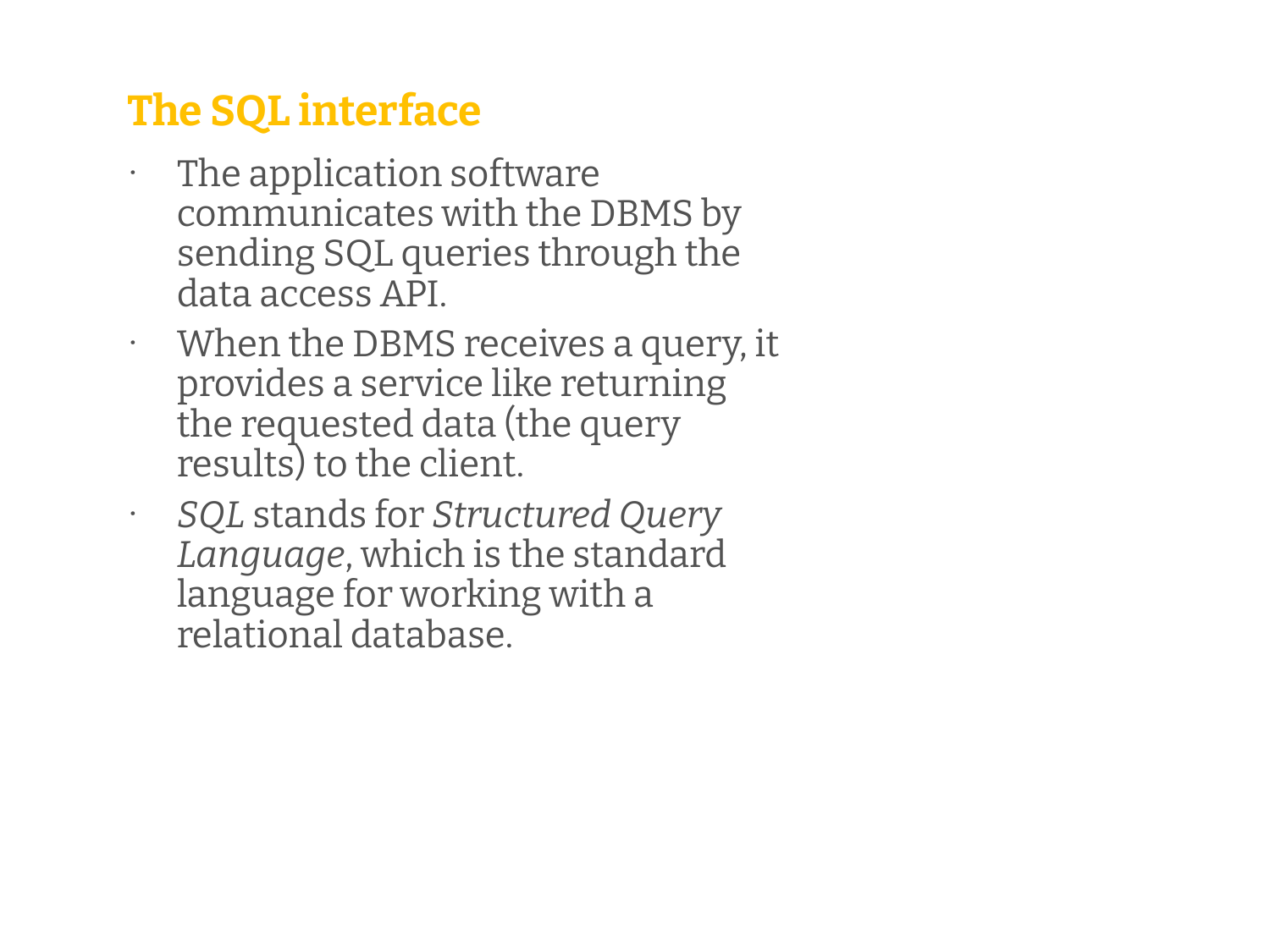

# The SQL interface
The application software communicates with the DBMS by sending SQL queries through the data access API.
When the DBMS receives a query, it provides a service like returning the requested data (the query results) to the client.
SQL stands for Structured Query Language, which is the standard language for working with a relational database.

C1, Slide 8